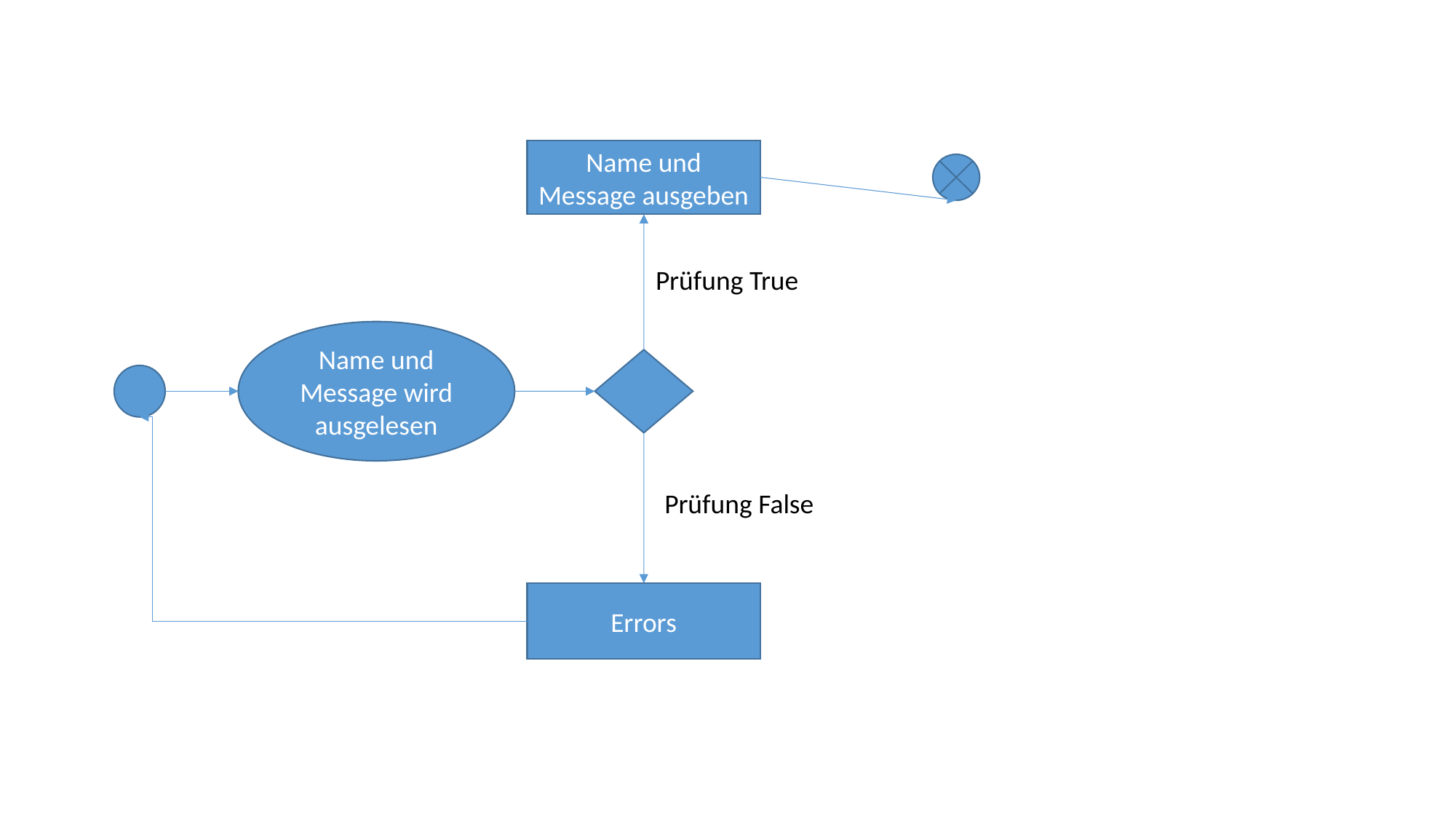

Name und Message ausgeben

Prüfung True
Name und Message wird ausgelesen

Prüfung False
Errors